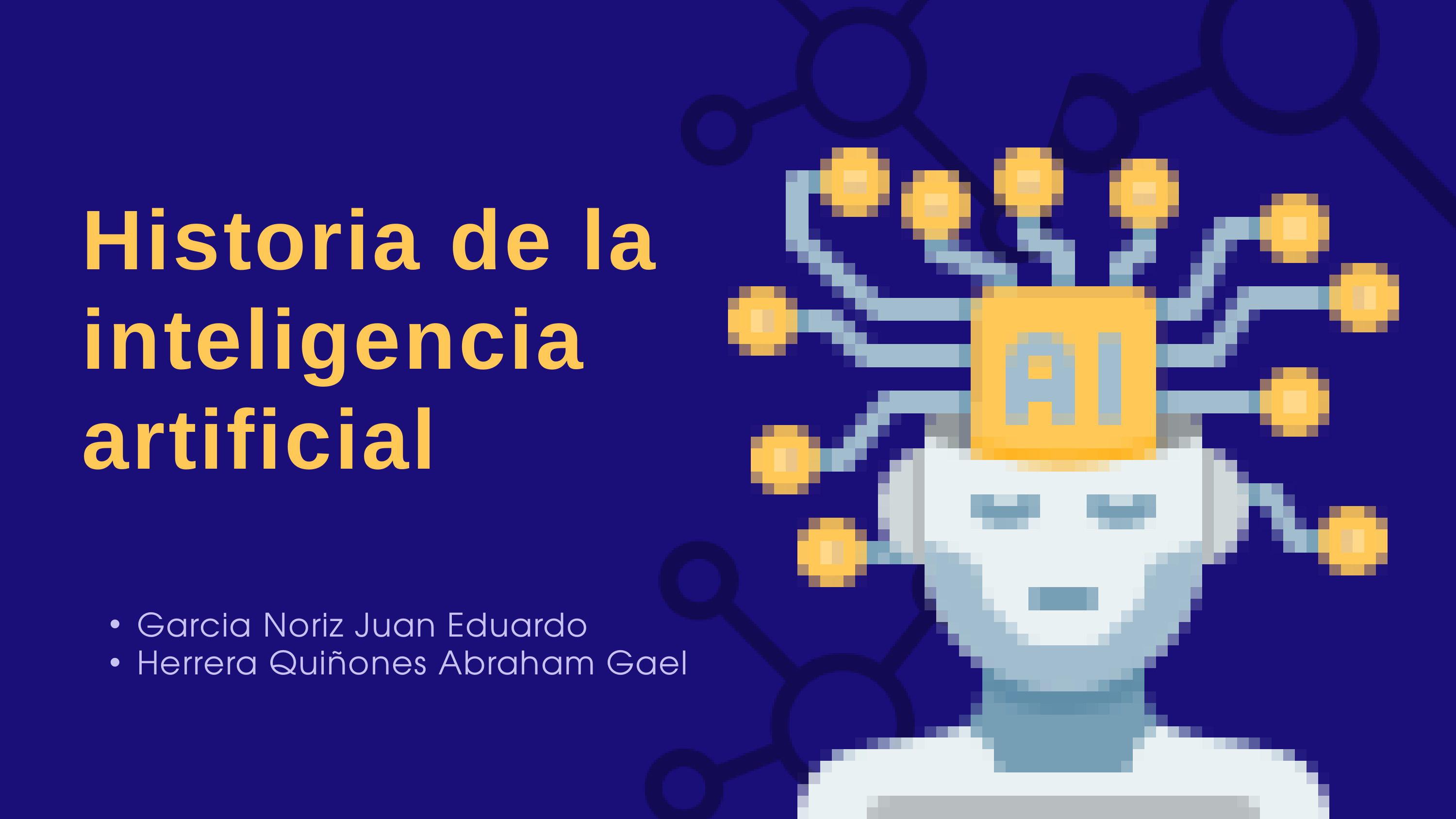

Historia de la inteligencia artificial
Garcia Noriz Juan Eduardo
Herrera Quiñones Abraham Gael